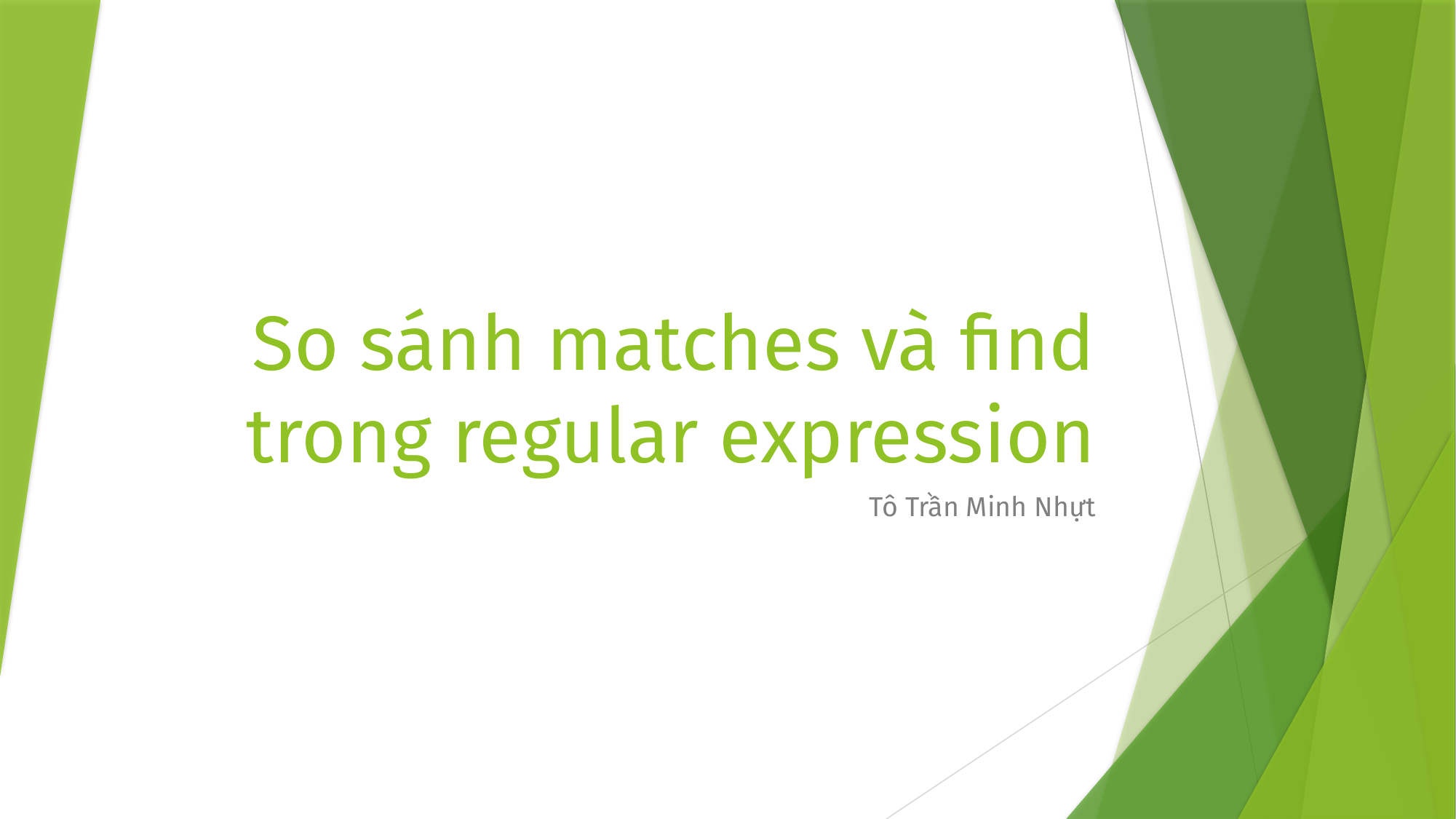

# So sánh matches và find trong regular expression
Tô Trần Minh Nhựt